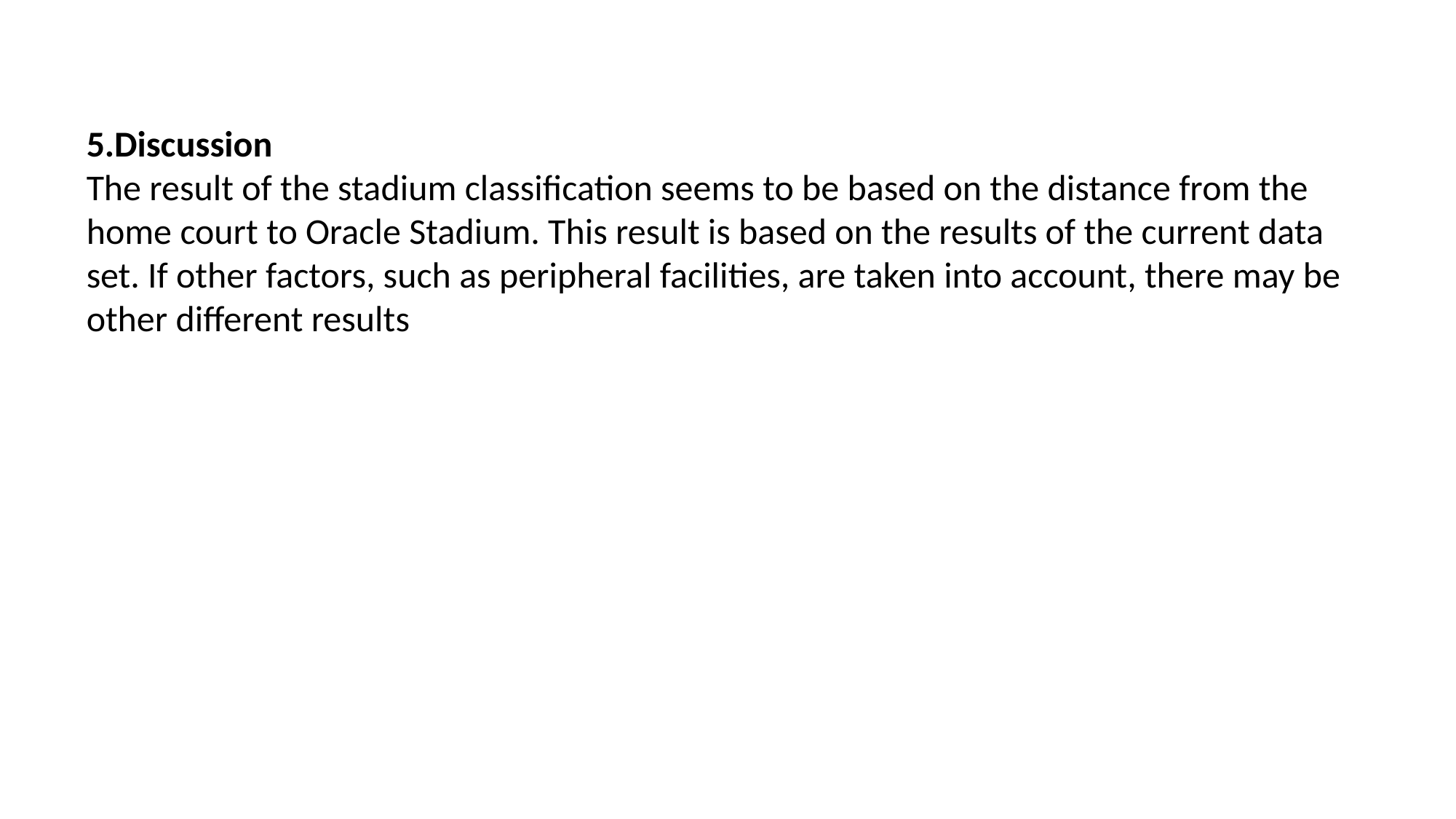

5.Discussion
The result of the stadium classification seems to be based on the distance from the home court to Oracle Stadium. This result is based on the results of the current data set. If other factors, such as peripheral facilities, are taken into account, there may be other different results